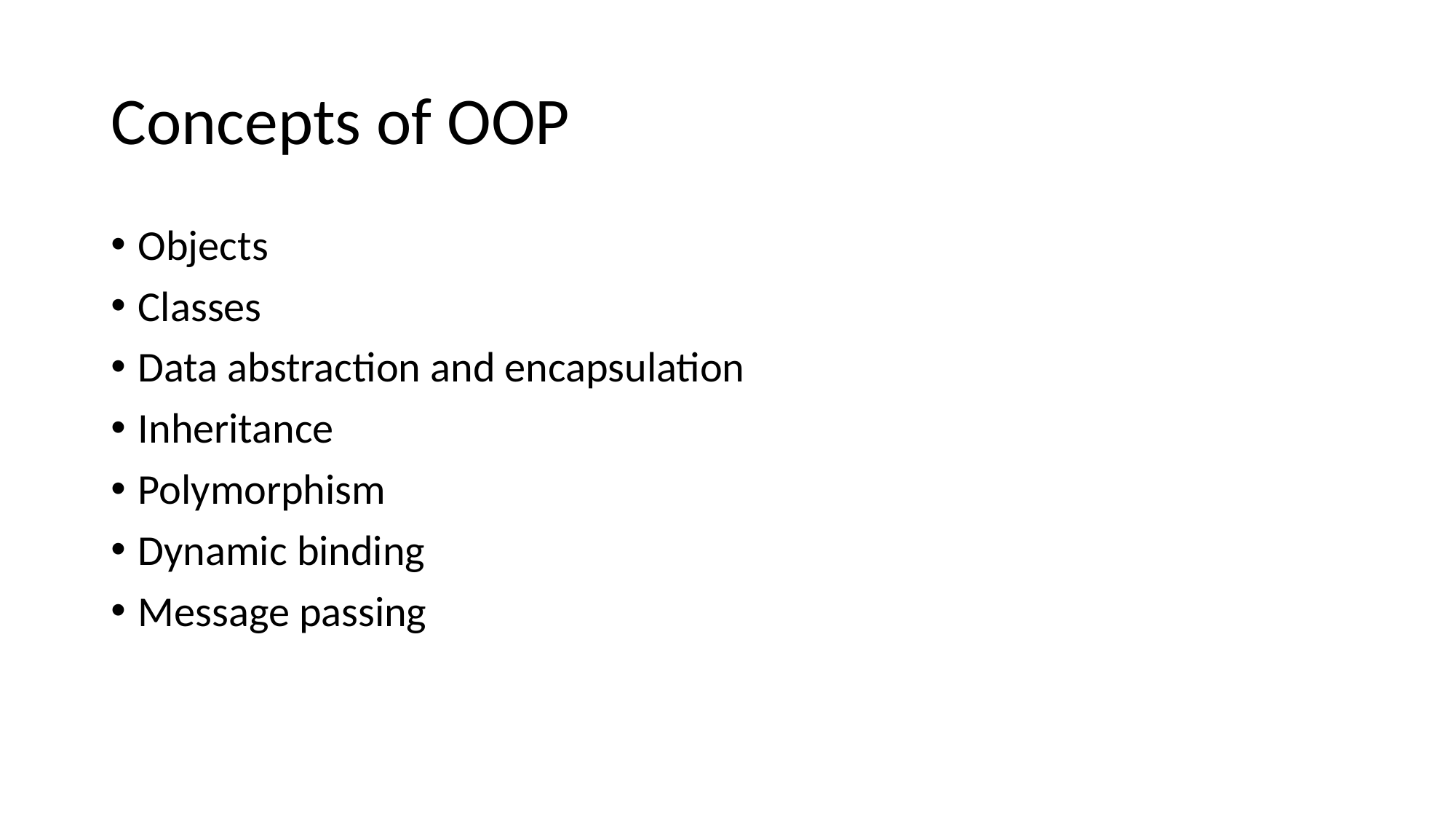

# Concepts of OOP
Objects
Classes
Data abstraction and encapsulation
Inheritance
Polymorphism
Dynamic binding
Message passing